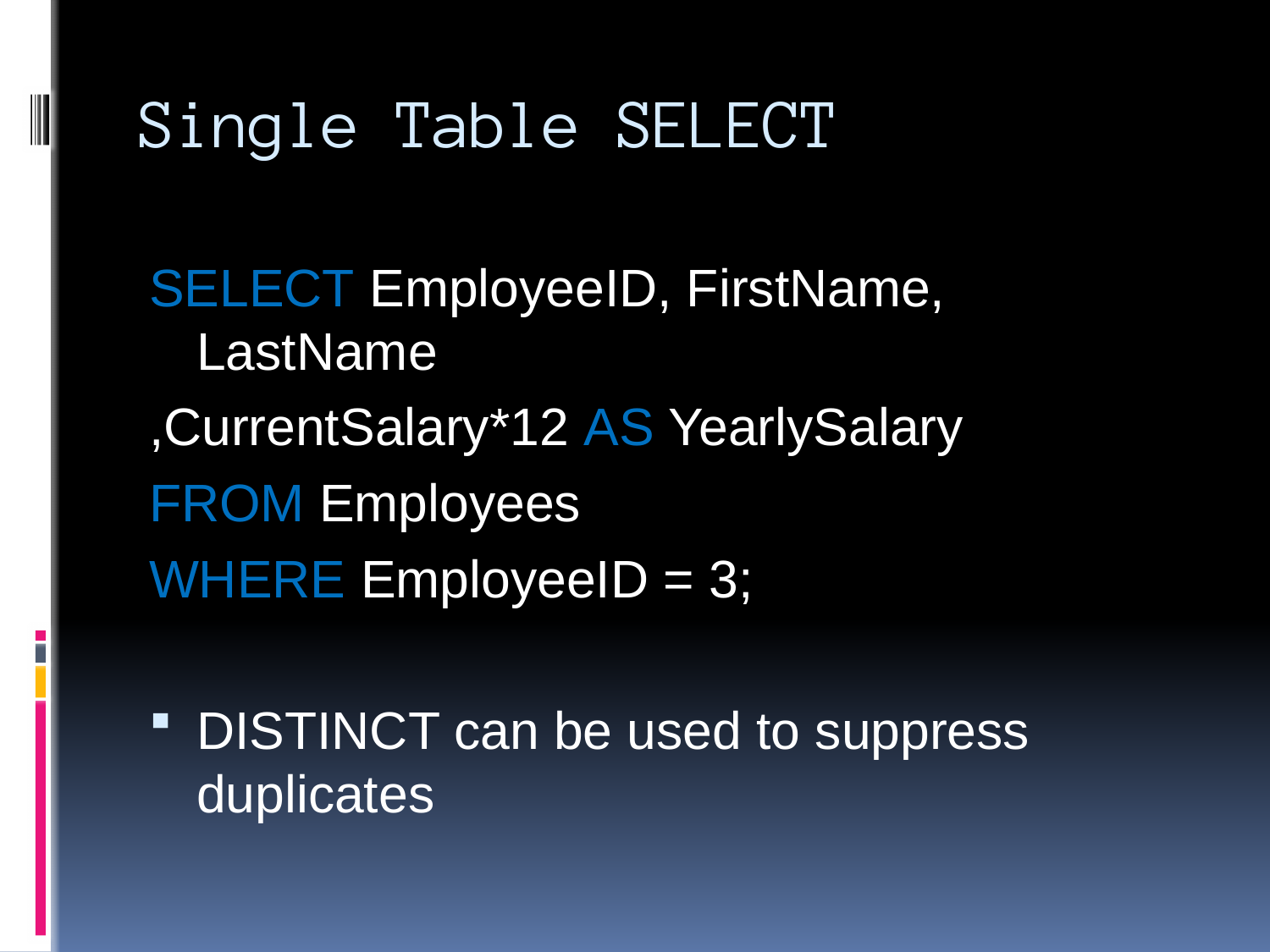

# Single Table SELECT
SELECT EmployeeID, FirstName, LastName
,CurrentSalary*12 AS YearlySalary
FROM Employees
WHERE EmployeeID = 3;

DISTINCT can be used to suppress duplicates